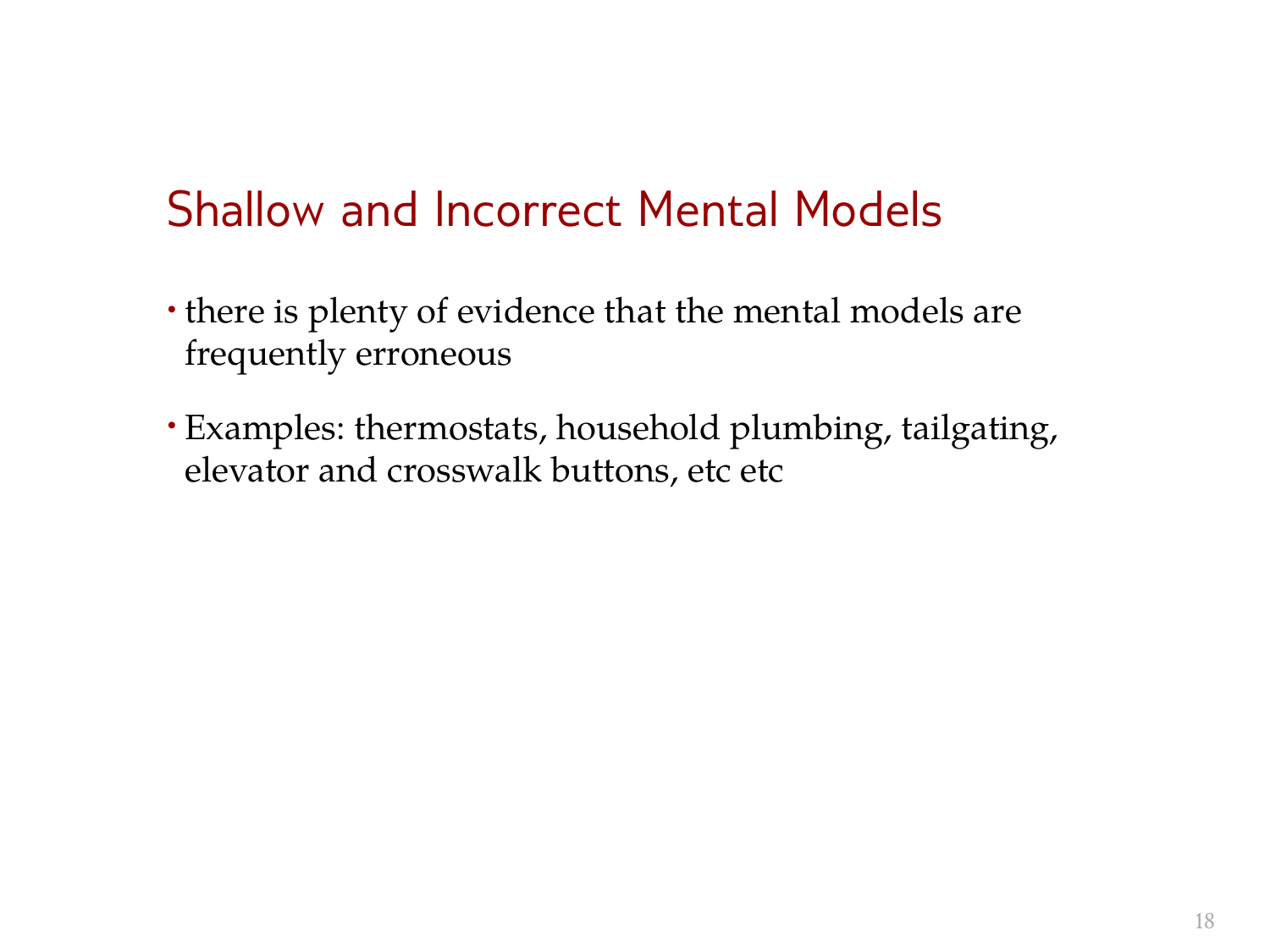

# Shallow and Incorrect Mental Models
there is plenty of evidence that the mental models are frequently erroneous
Examples: thermostats, household plumbing, tailgating, elevator and crosswalk buttons, etc etc

18